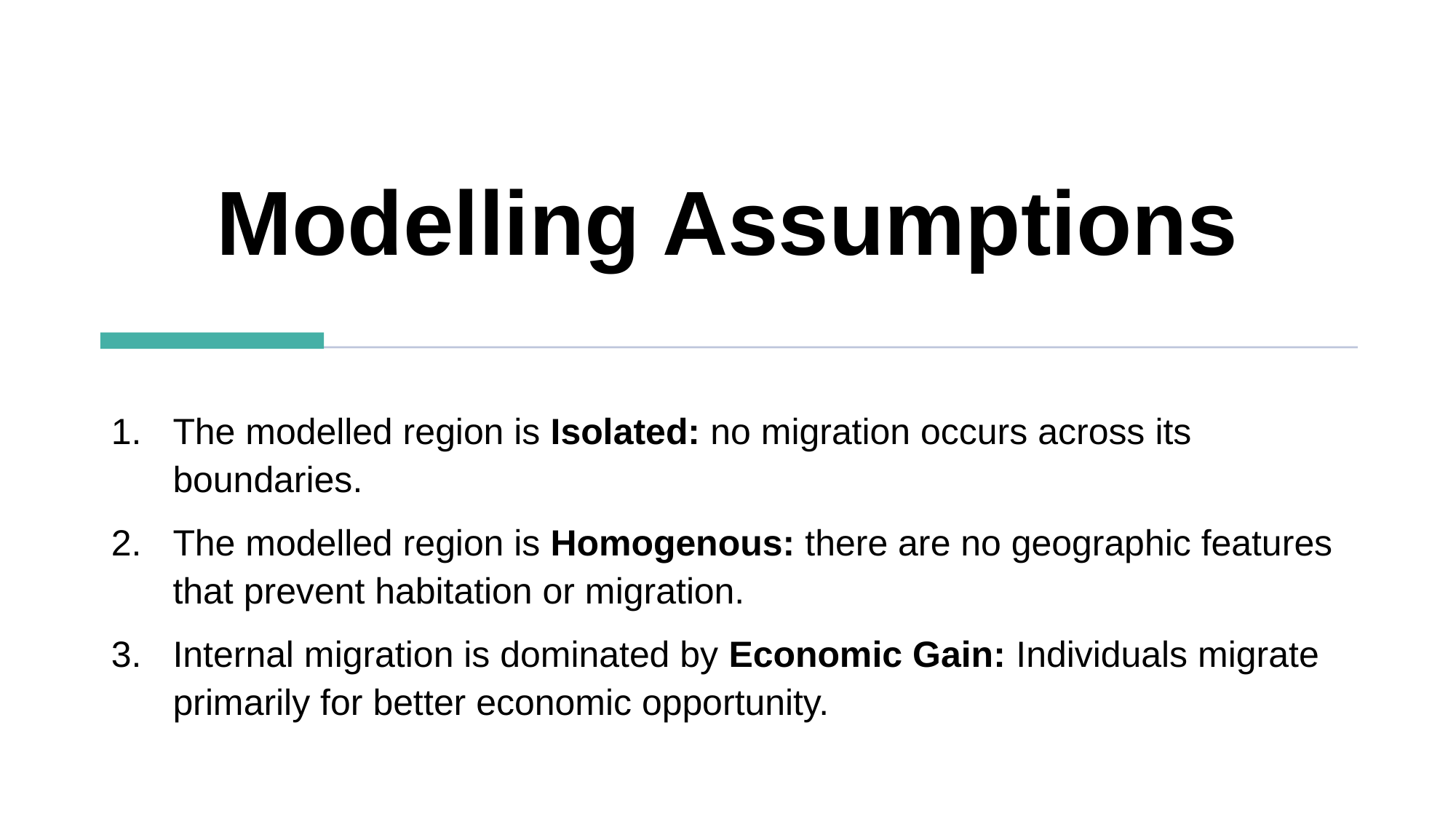

# Modelling Assumptions

The modelled region is Isolated: no migration occurs across its boundaries.
The modelled region is Homogenous: there are no geographic features that prevent habitation or migration.
Internal migration is dominated by Economic Gain: Individuals migrate primarily for better economic opportunity.